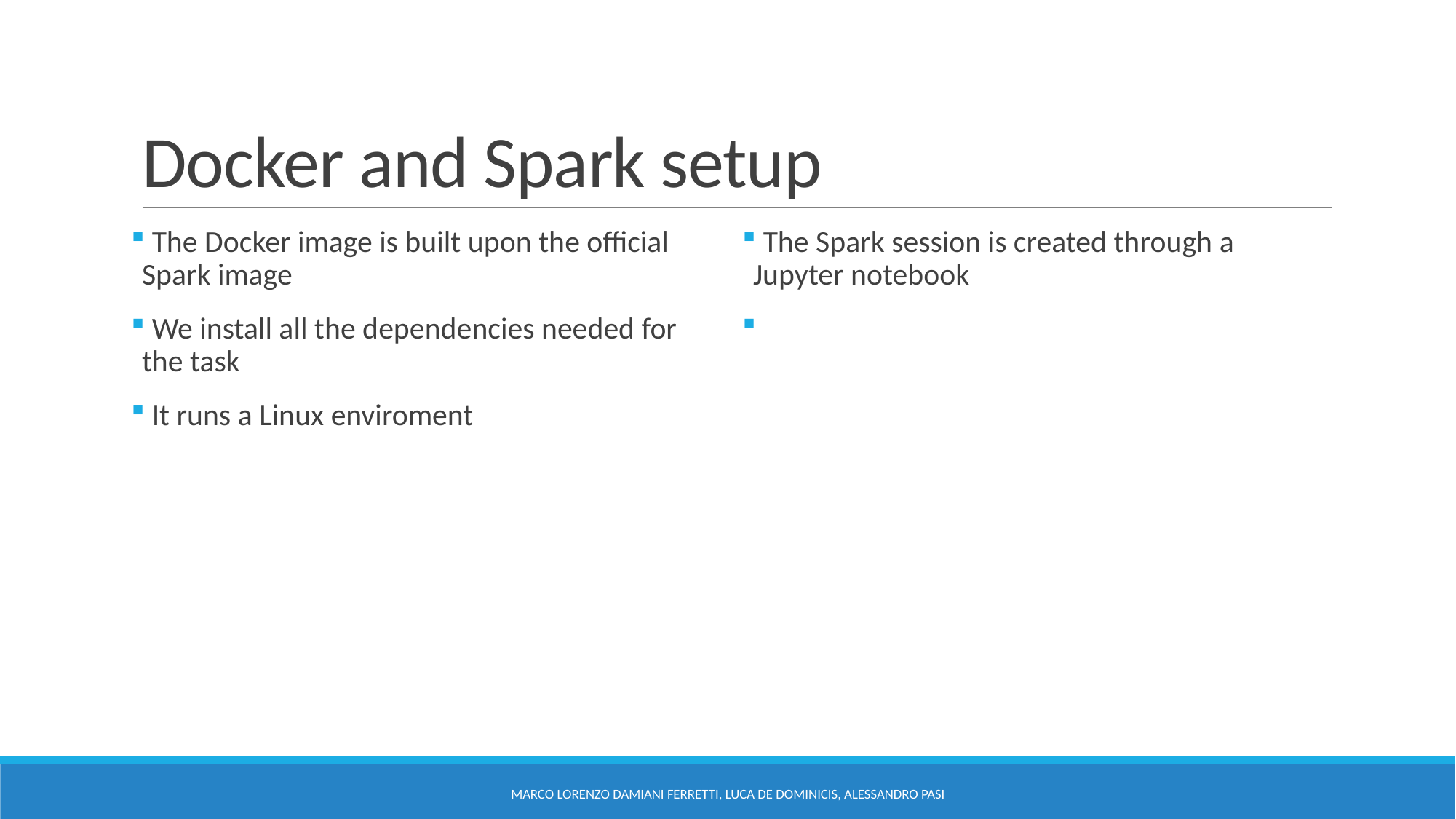

# Docker and Spark setup
 The Docker image is built upon the official Spark image
 We install all the dependencies needed for the task
 It runs a Linux enviroment
 The Spark session is created through a Jupyter notebook

Marco Lorenzo Damiani Ferretti, Luca De Dominicis, Alessandro Pasi